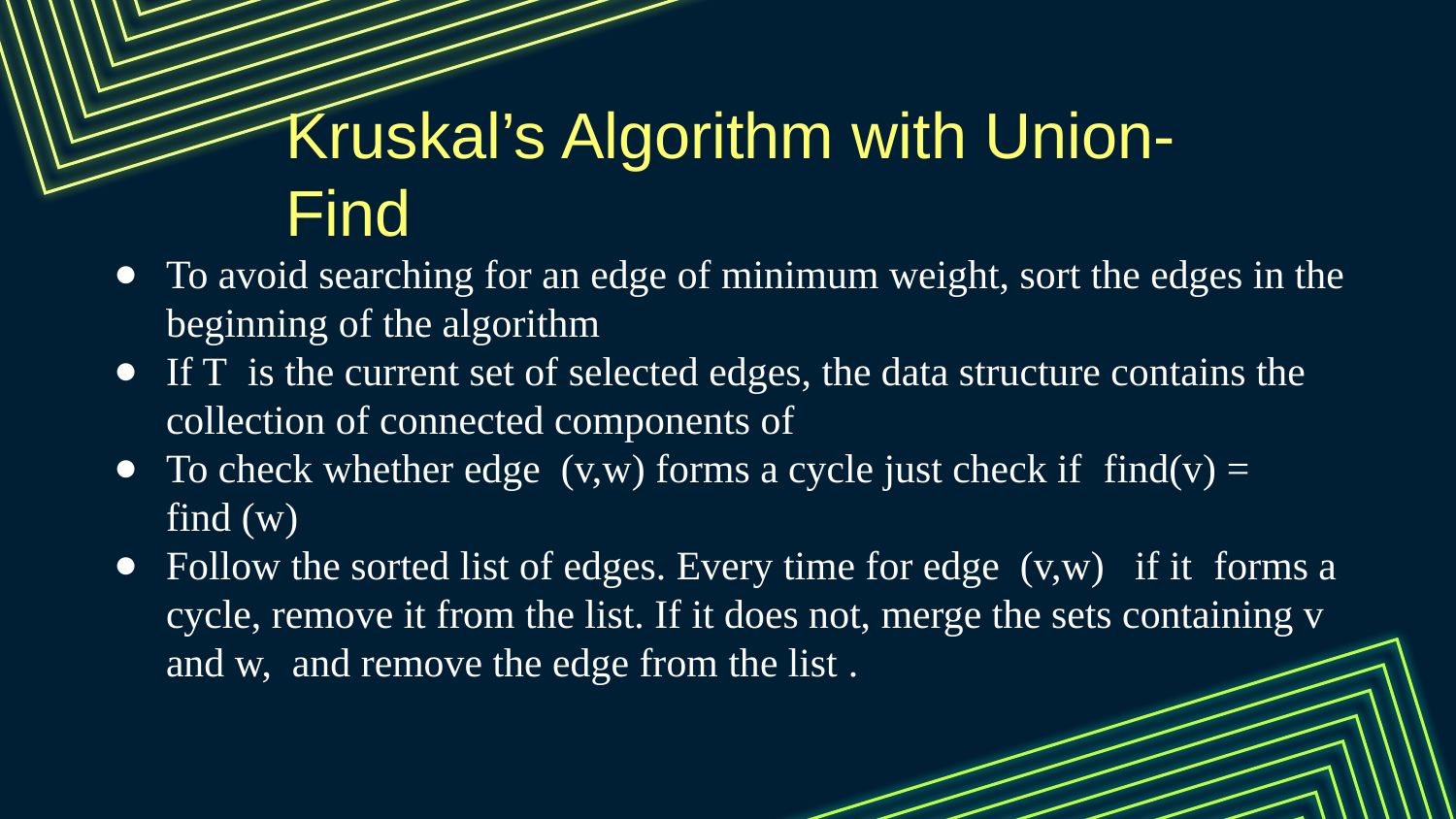

# Kruskal’s Algorithm with Union-Find
To avoid searching for an edge of minimum weight, sort the edges in the beginning of the algorithm
If T  is the current set of selected edges, the data structure contains the collection of connected components of
To check whether edge  (v,w) forms a cycle just check if  find(v) = find (w)
Follow the sorted list of edges. Every time for edge  (v,w)   if it  forms a cycle, remove it from the list. If it does not, merge the sets containing v  and w,  and remove the edge from the list .